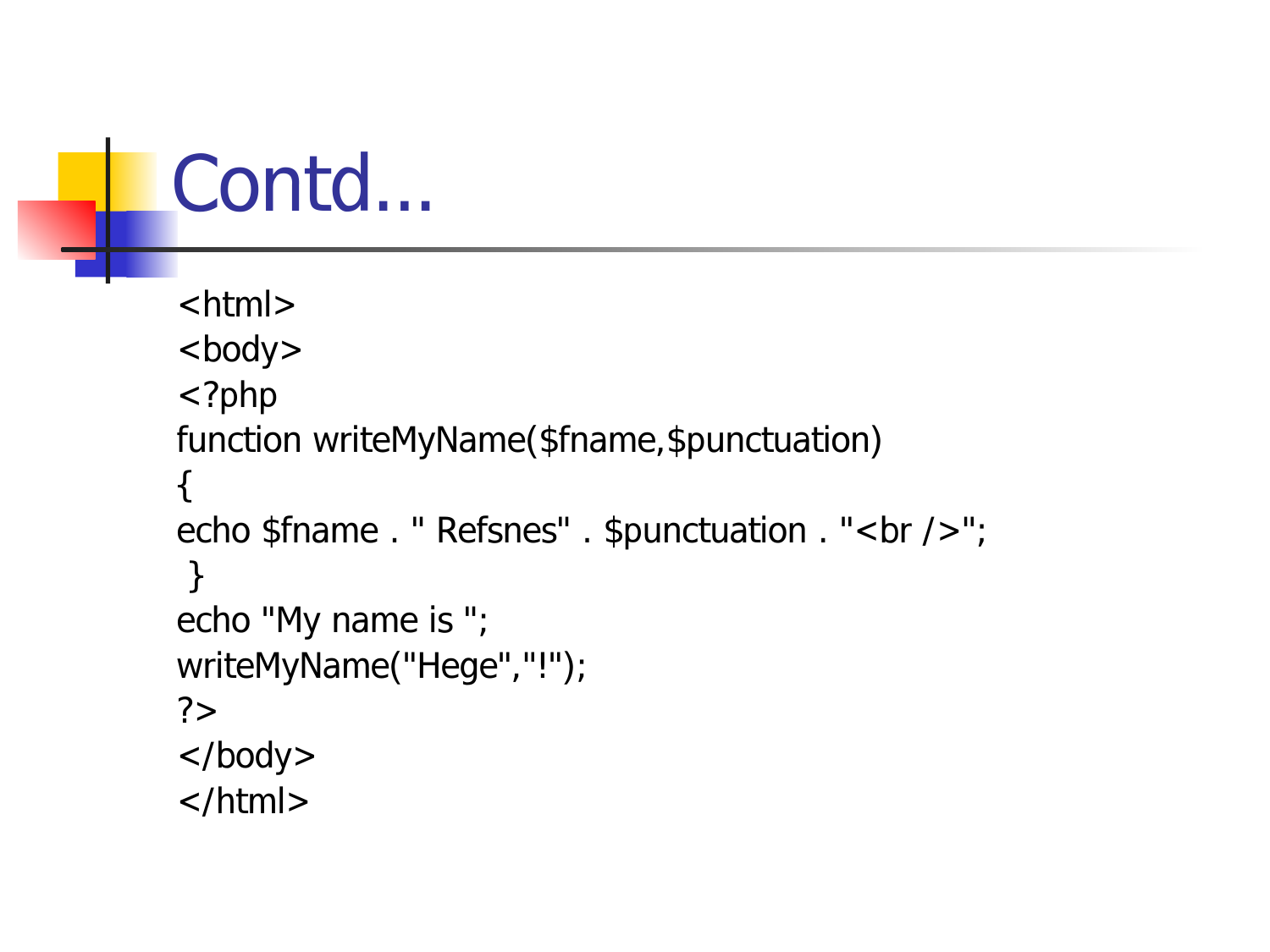

# Contd…
<html>
<body>
<?php
function writeMyName($fname,$punctuation)
{
echo $fname . " Refsnes" . $punctuation . "<br />";
 }
echo "My name is ";
writeMyName("Hege","!");
?>
</body>
</html>